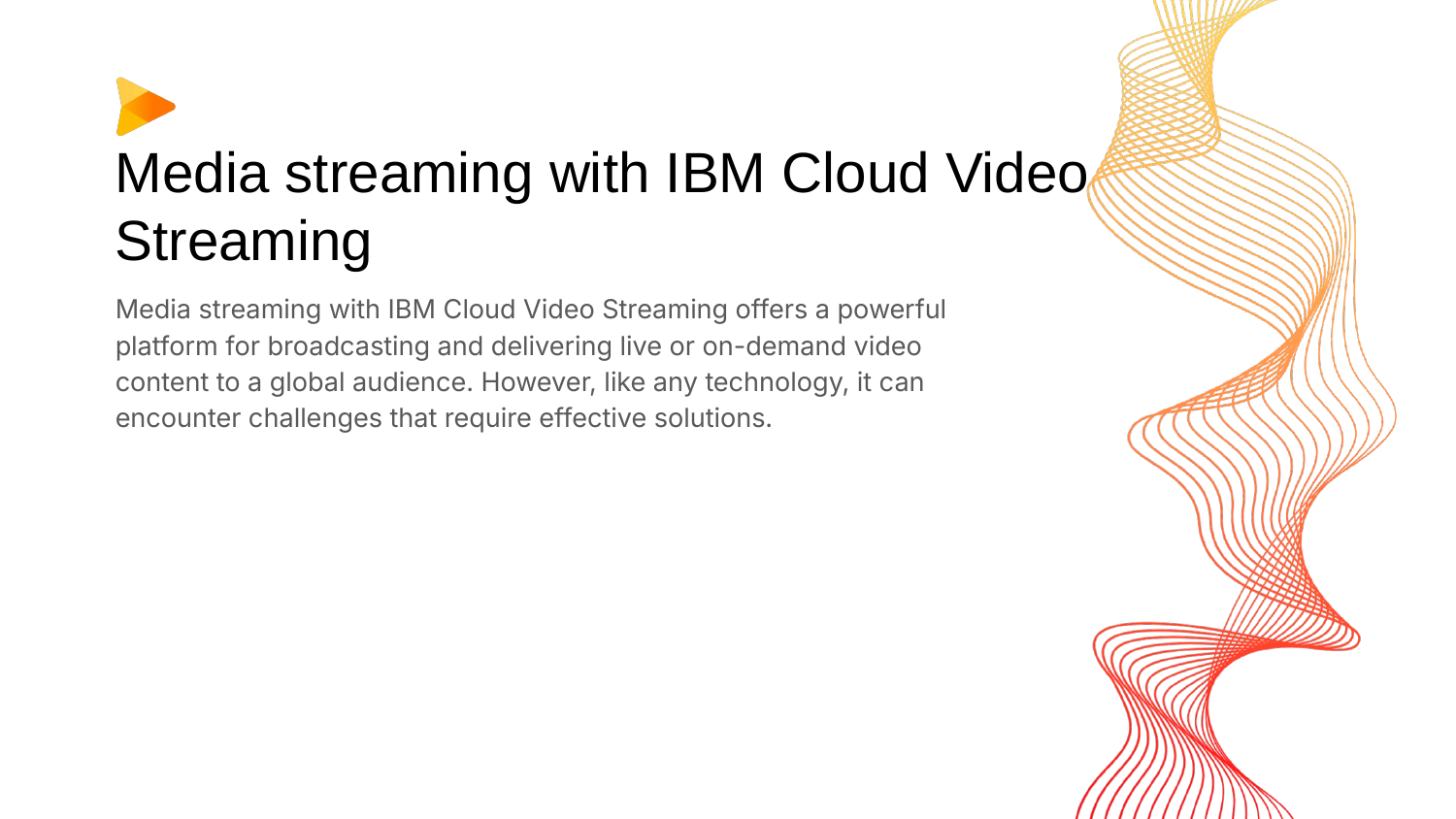

# Media streaming with IBM Cloud Video Streaming
Media streaming with IBM Cloud Video Streaming offers a powerful platform for broadcasting and delivering live or on-demand video content to a global audience. However, like any technology, it can encounter challenges that require effective solutions.